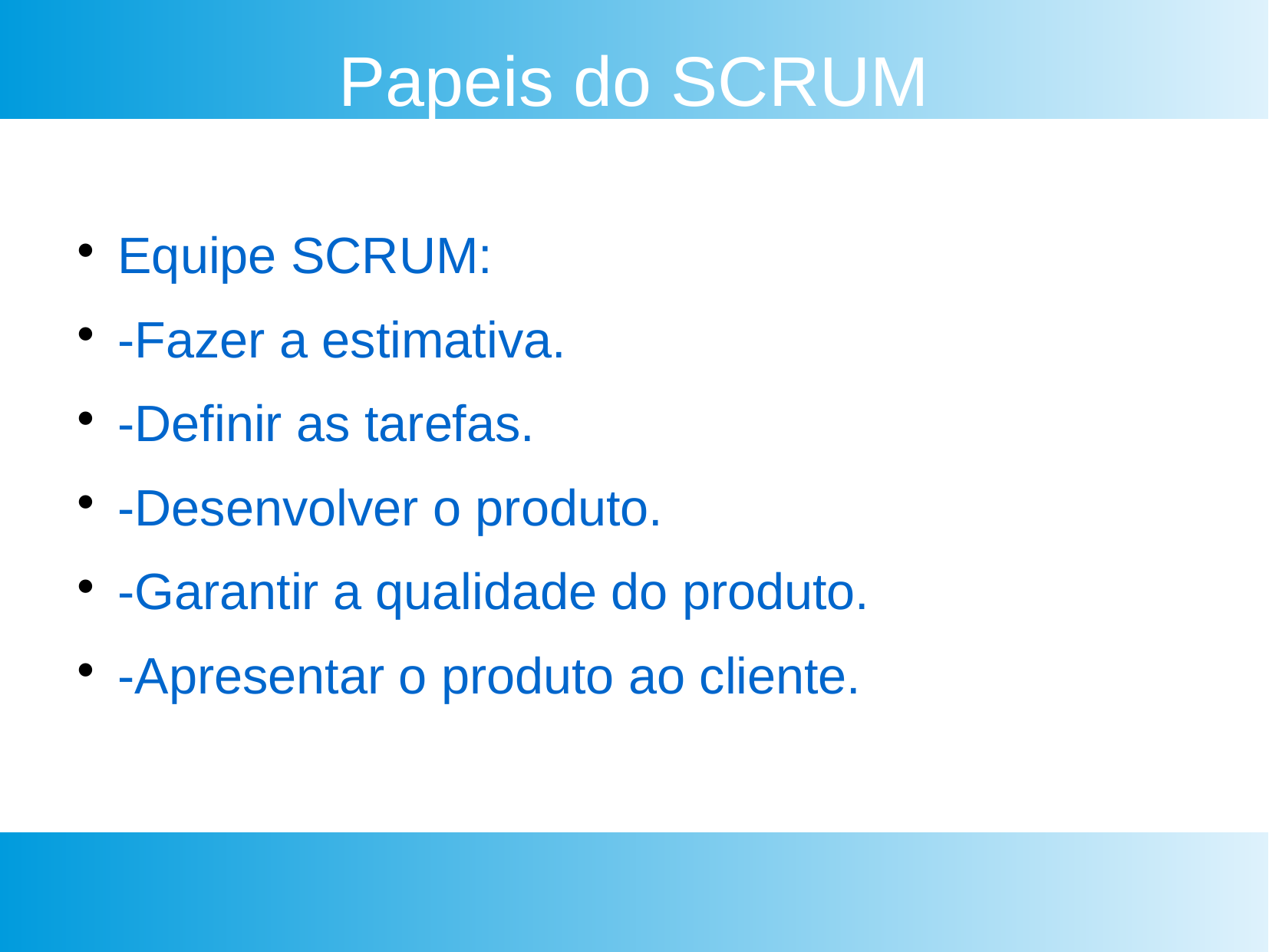

Papeis do SCRUM
Equipe SCRUM:
-Fazer a estimativa.
-Definir as tarefas.
-Desenvolver o produto.
-Garantir a qualidade do produto.
-Apresentar o produto ao cliente.